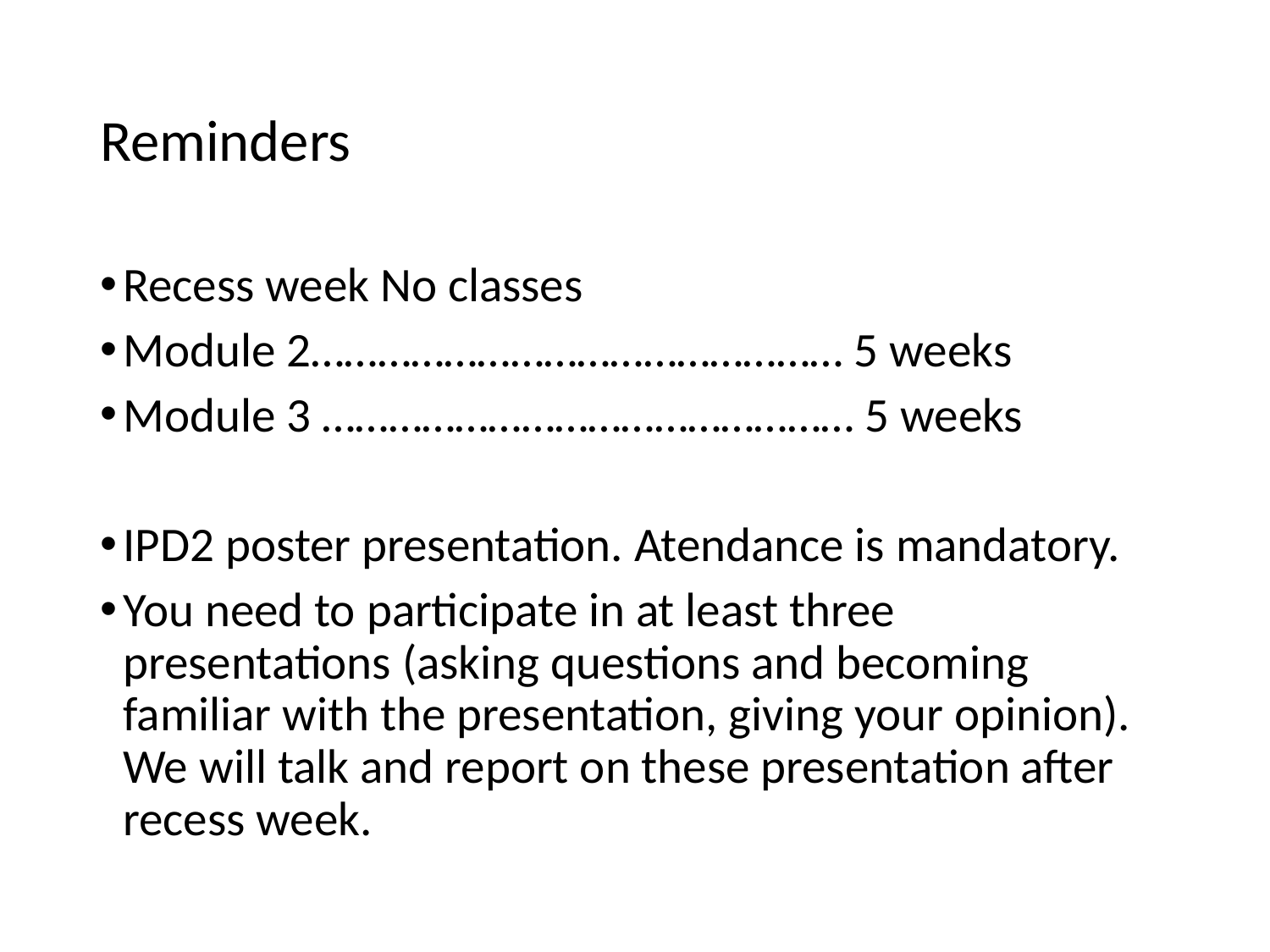

# Reminders
Recess week No classes
Module 2………………………………………… 5 weeks
Module 3 ………………………………………… 5 weeks

IPD2 poster presentation. Atendance is mandatory.
You need to participate in at least three presentations (asking questions and becoming familiar with the presentation, giving your opinion). We will talk and report on these presentation after recess week.